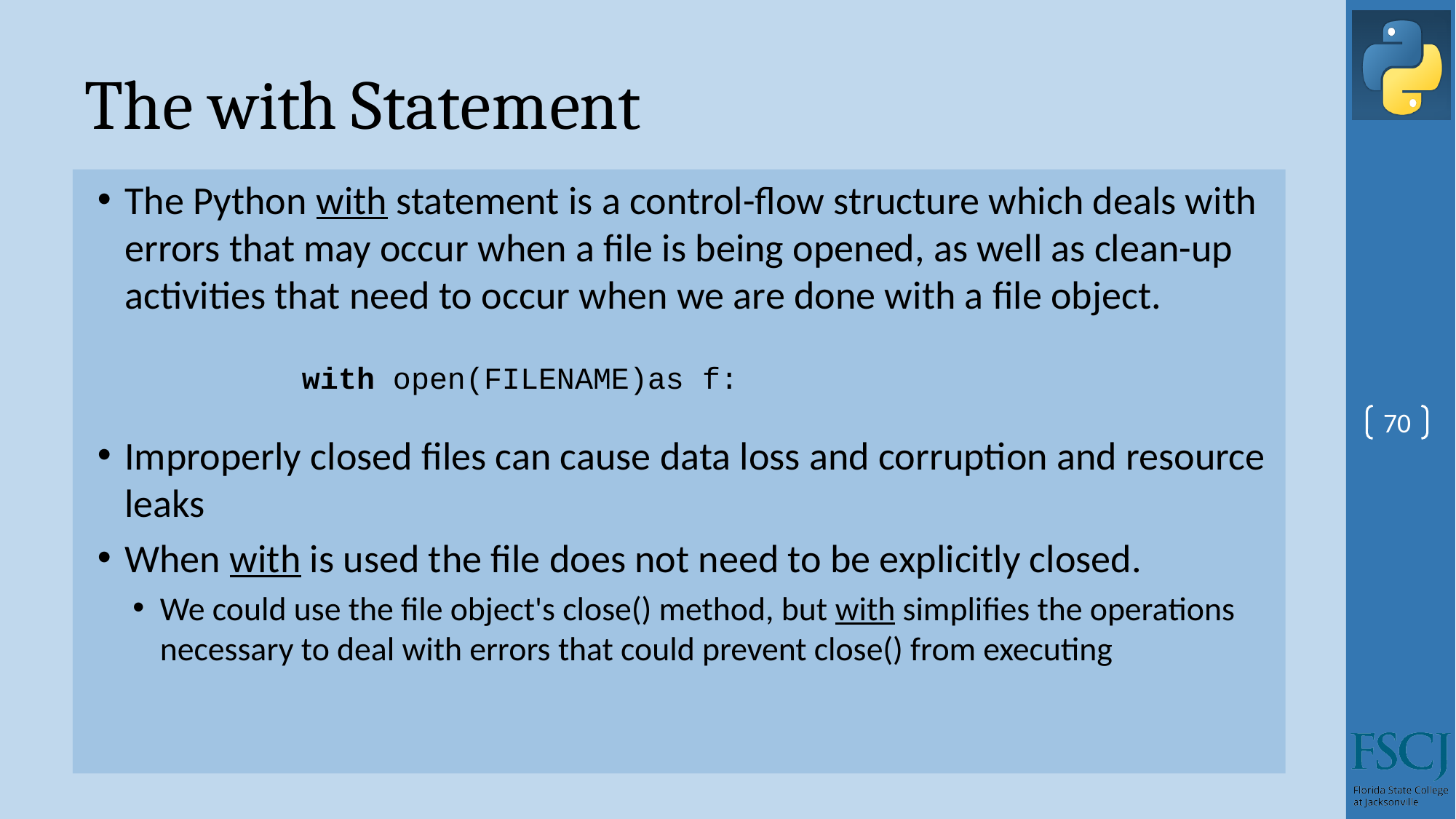

# The with Statement
The Python with statement is a control-flow structure which deals with errors that may occur when a file is being opened, as well as clean-up activities that need to occur when we are done with a file object.

with open(FILENAME)as f:

Improperly closed files can cause data loss and corruption and resource leaks
When with is used the file does not need to be explicitly closed.
We could use the file object's close() method, but with simplifies the operations necessary to deal with errors that could prevent close() from executing
70